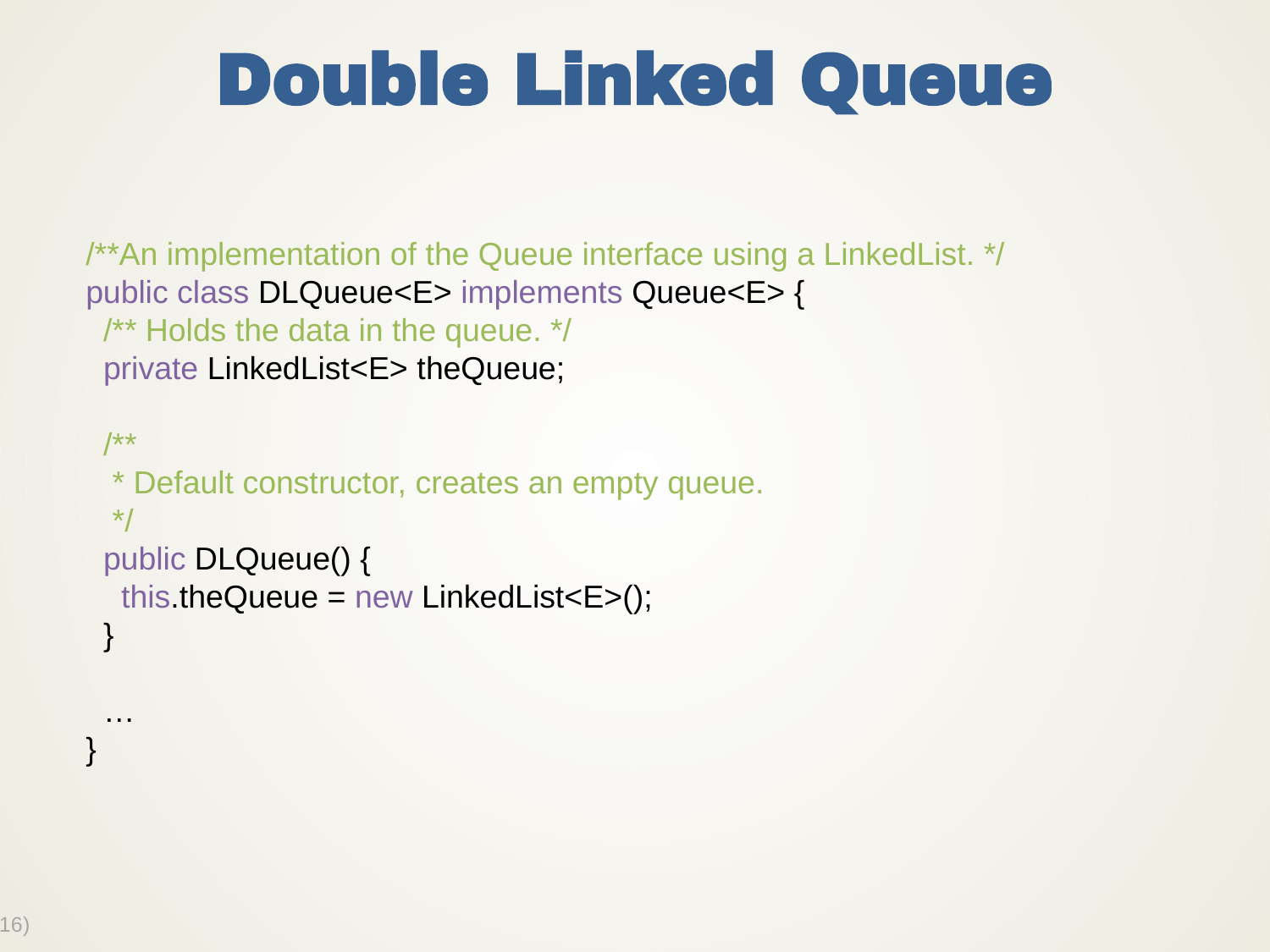

# Double Linked Queue

/**An implementation of the Queue interface using a LinkedList. */
public class DLQueue<E> implements Queue<E> {
  /** Holds the data in the queue. */
  private LinkedList<E> theQueue;

  /**
   * Default constructor, creates an empty queue.
   */
  public DLQueue() {
    this.theQueue = new LinkedList<E>();
  }

  …
}